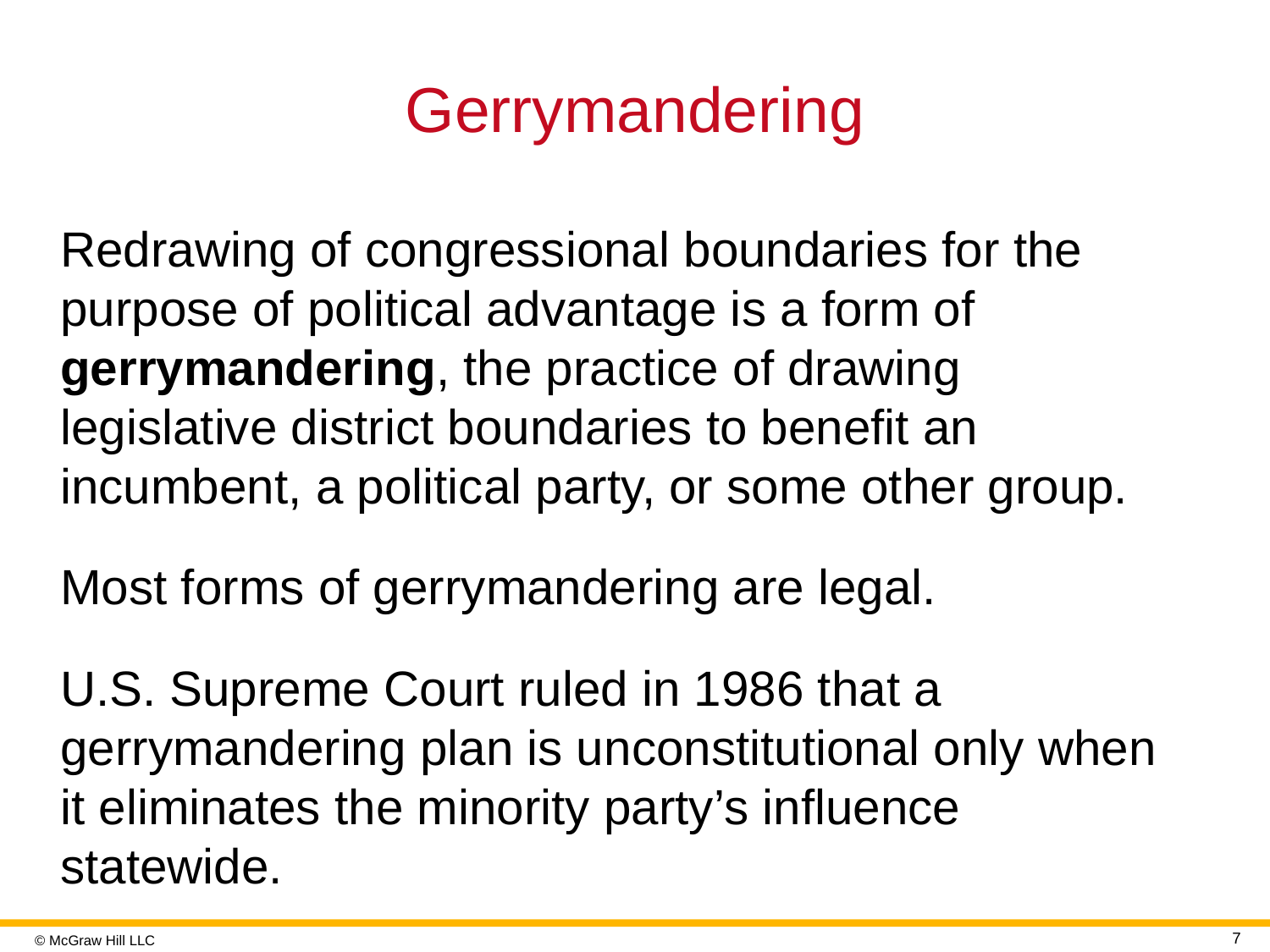

# Gerrymandering
Redrawing of congressional boundaries for the purpose of political advantage is a form of gerrymandering, the practice of drawing legislative district boundaries to benefit an incumbent, a political party, or some other group.
Most forms of gerrymandering are legal.
U.S. Supreme Court ruled in 1986 that a gerrymandering plan is unconstitutional only when it eliminates the minority party’s influence statewide.
7